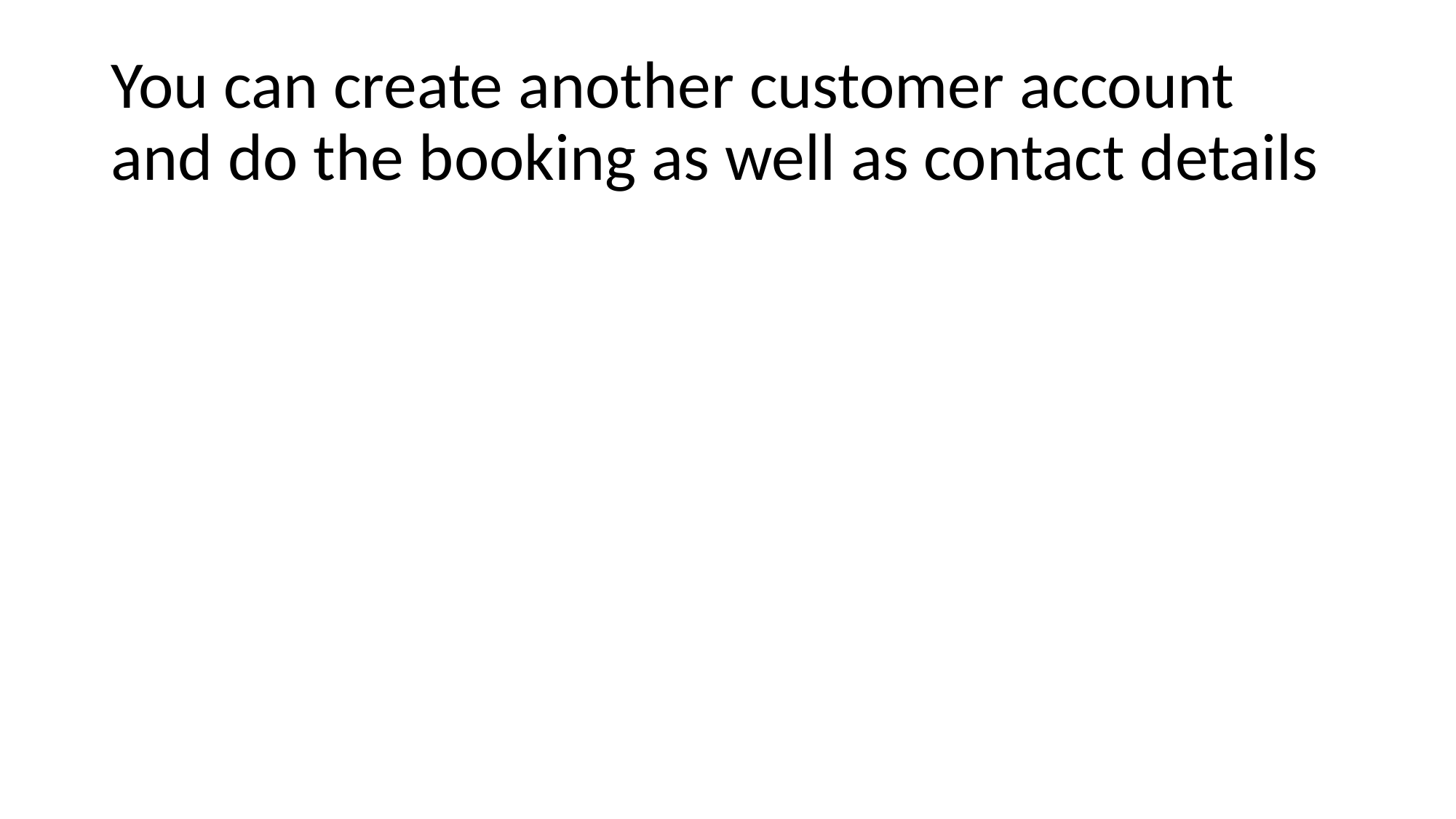

# You can create another customer account and do the booking as well as contact details